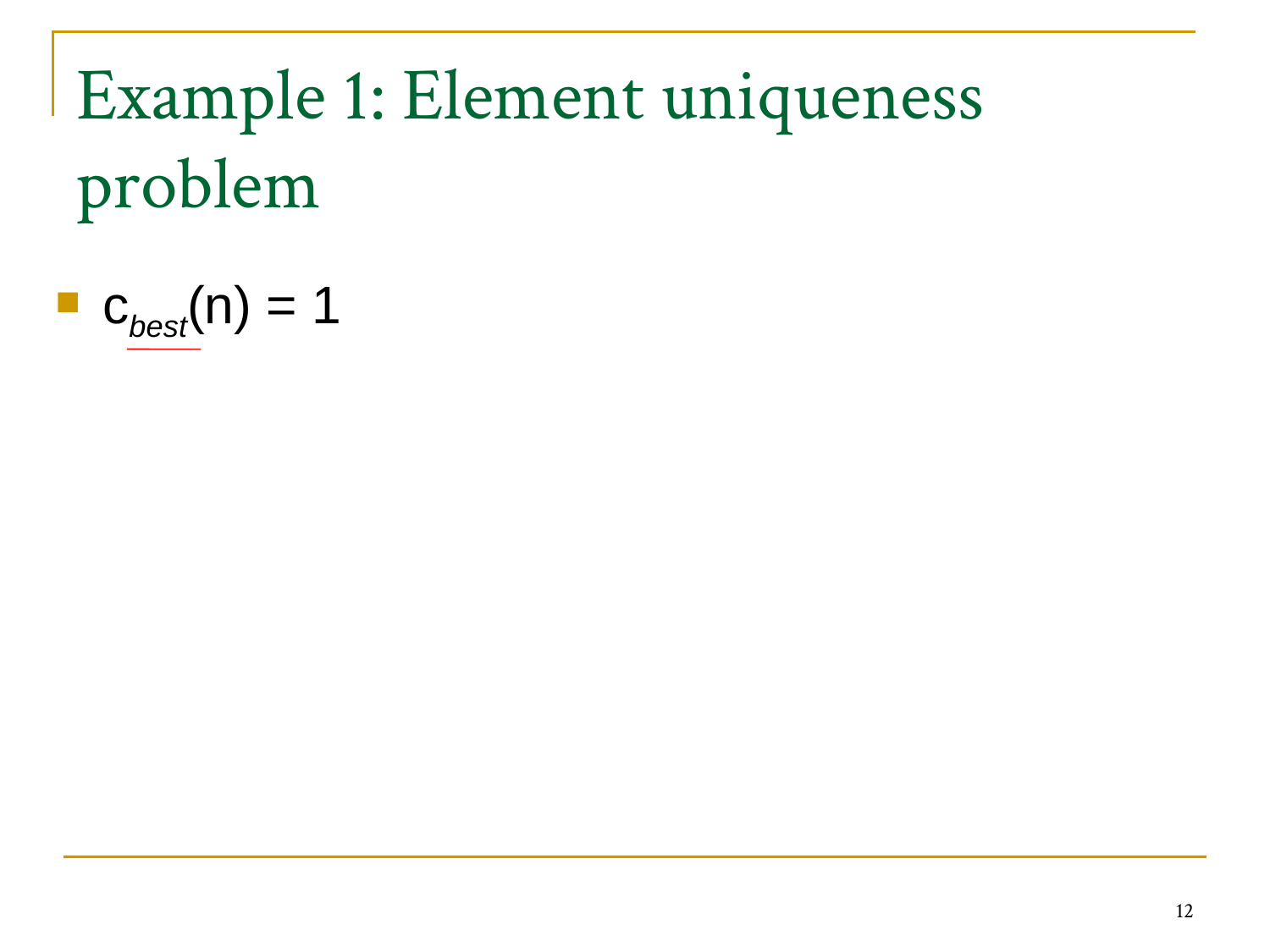

# Example 1: Element uniqueness problem
cbest(n) = 1

12